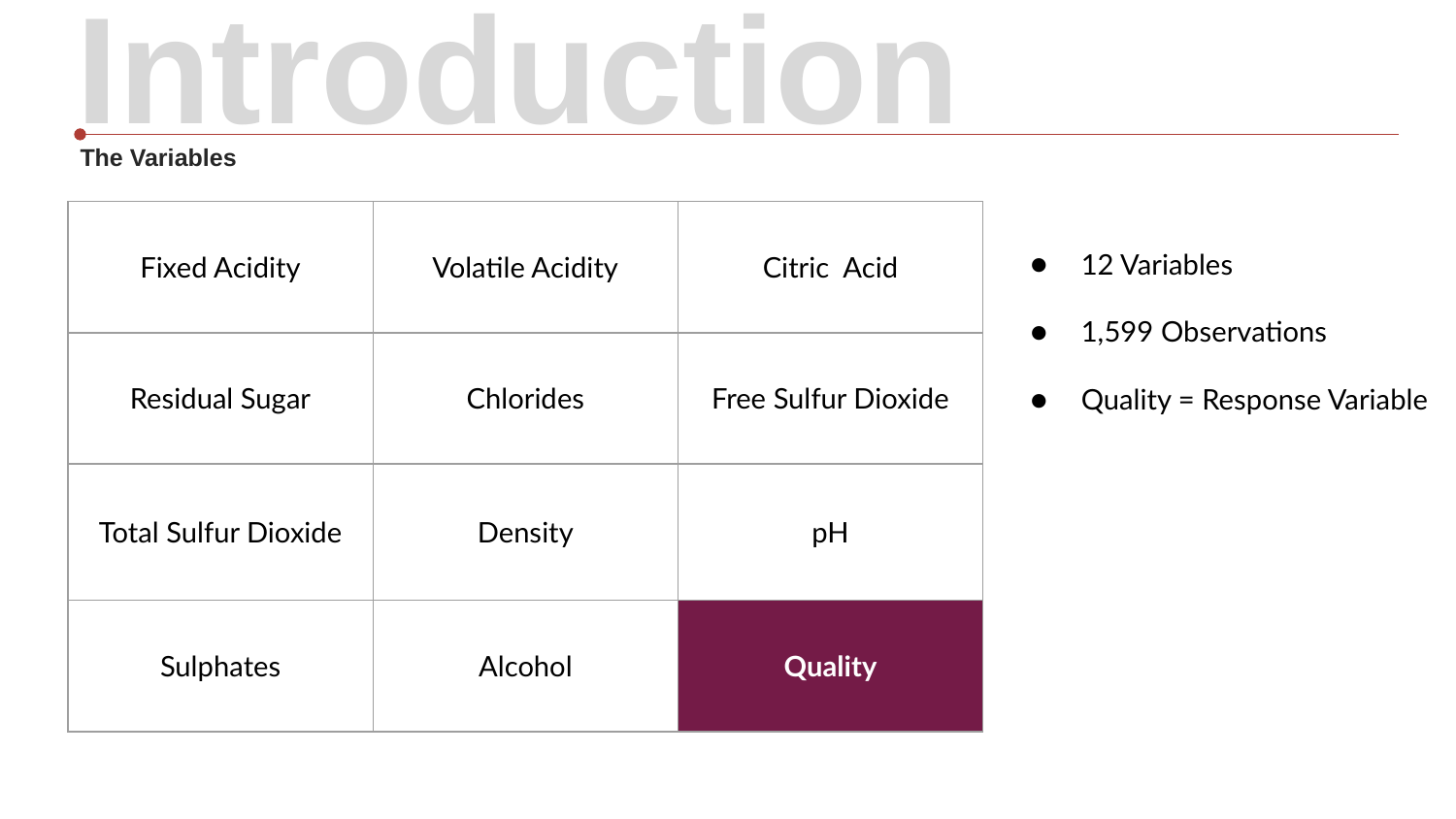

Introduction

The Variables
12 Variables
1,599 Observations
Quality = Response Variable
| Fixed Acidity | Volatile Acidity | Citric Acid |
| --- | --- | --- |
| Residual Sugar | Chlorides | Free Sulfur Dioxide |
| Total Sulfur Dioxide | Density | pH |
| Sulphates | Alcohol | Quality |